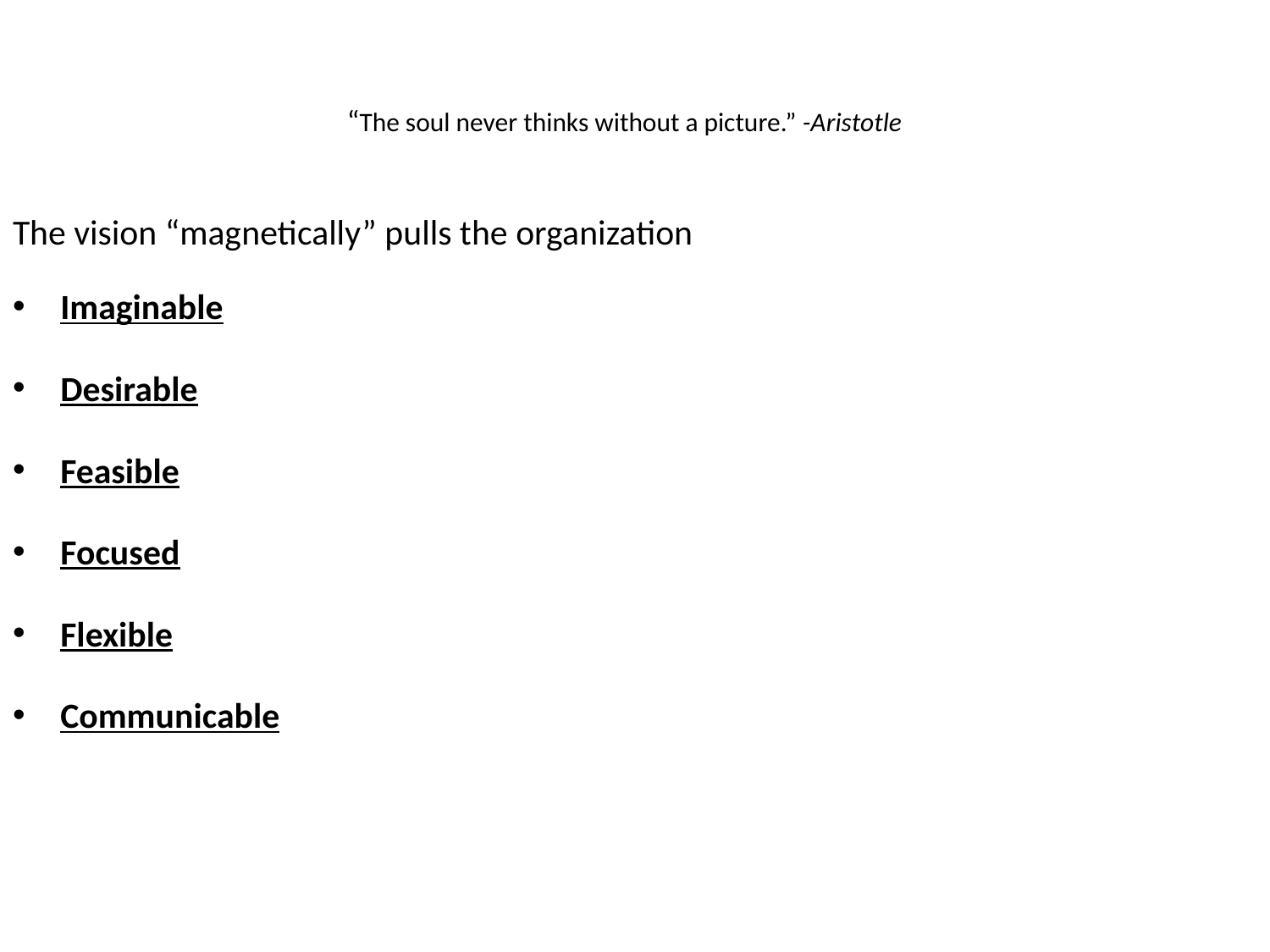

# “The soul never thinks without a picture.” -Aristotle
The vision “magnetically” pulls the organization

Imaginable

Desirable

Feasible

Focused

Flexible

Communicable